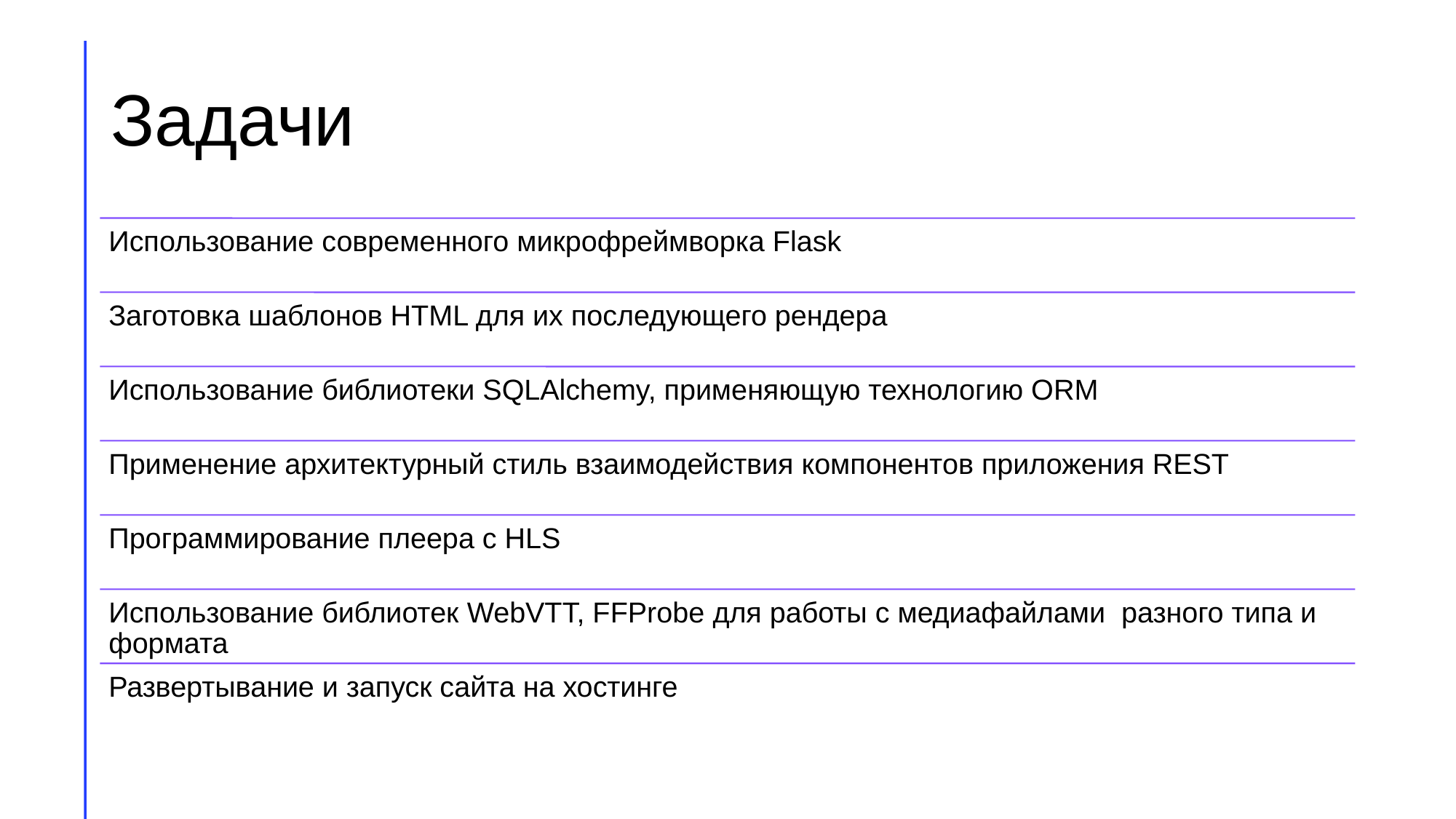

# Задачи
Использование современного микрофреймворка Flask
Заготовка шаблонов HTML для их последующего рендера
Использование библиотеки SQLAlchemy, применяющую технологию ORM
Применение архитектурный стиль взаимодействия компонентов приложения REST
Программирование плеера с HLS
Использование библиотек WebVTT, FFProbe для работы с медиафайлами  разного типа и формата
Развертывание и запуск сайта на хостинге